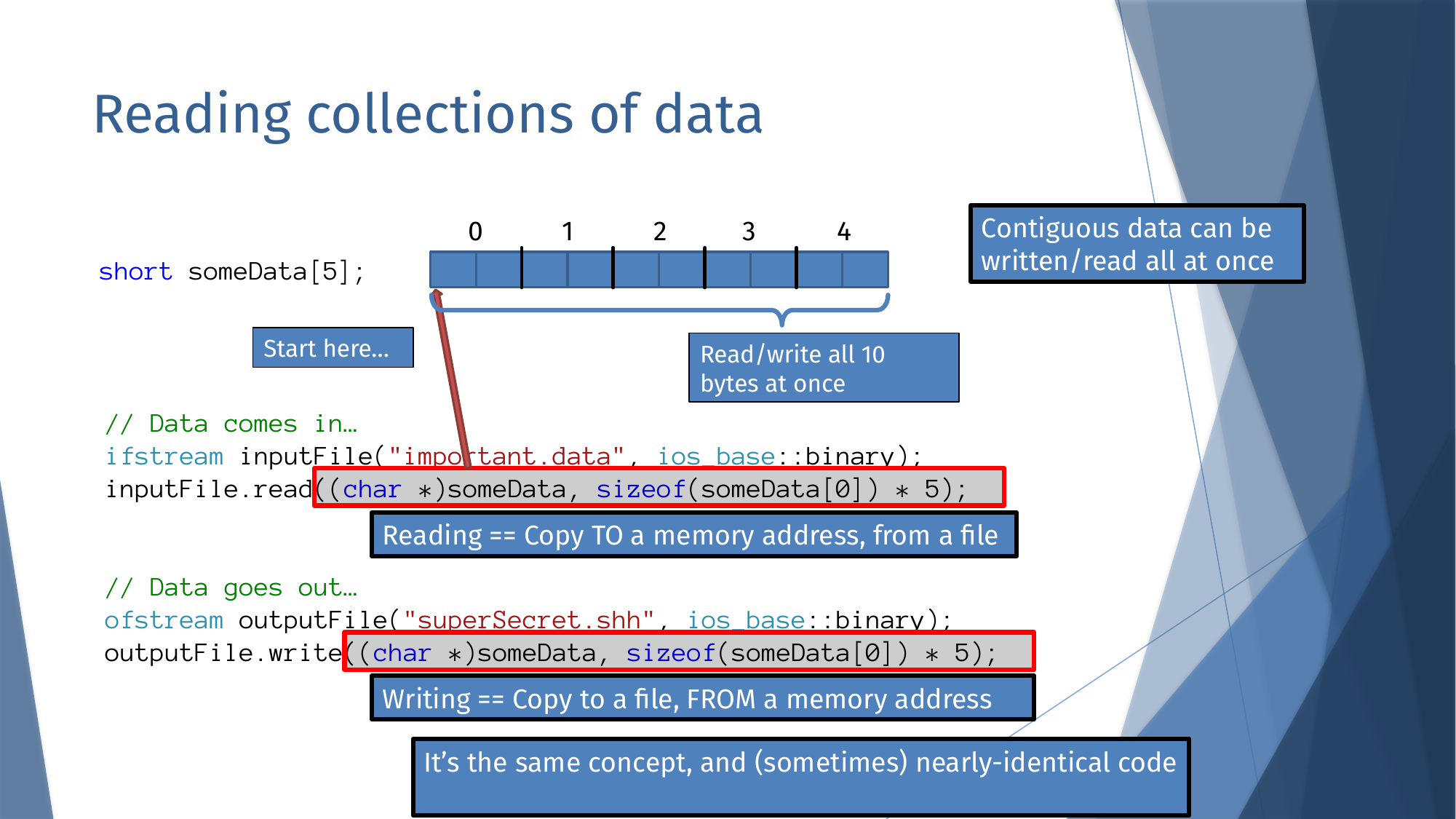

# Reading collections of data
Contiguous data can be written/read all at once
0
1
2
3
4
short someData[5];

Start here…

Read/write all 10 bytes at once

// Data comes in…
ifstream inputFile("important.data", ios_base::binary);
inputFile.read((char *)someData, sizeof(someData[0]) * 5);

// Data goes out…
ofstream outputFile("superSecret.shh", ios_base::binary);
outputFile.write((char *)someData, sizeof(someData[0]) * 5);

Reading == Copy TO a memory address, from a file

Writing == Copy to a file, FROM a memory address
It’s the same concept, and (sometimes) nearly-identical code